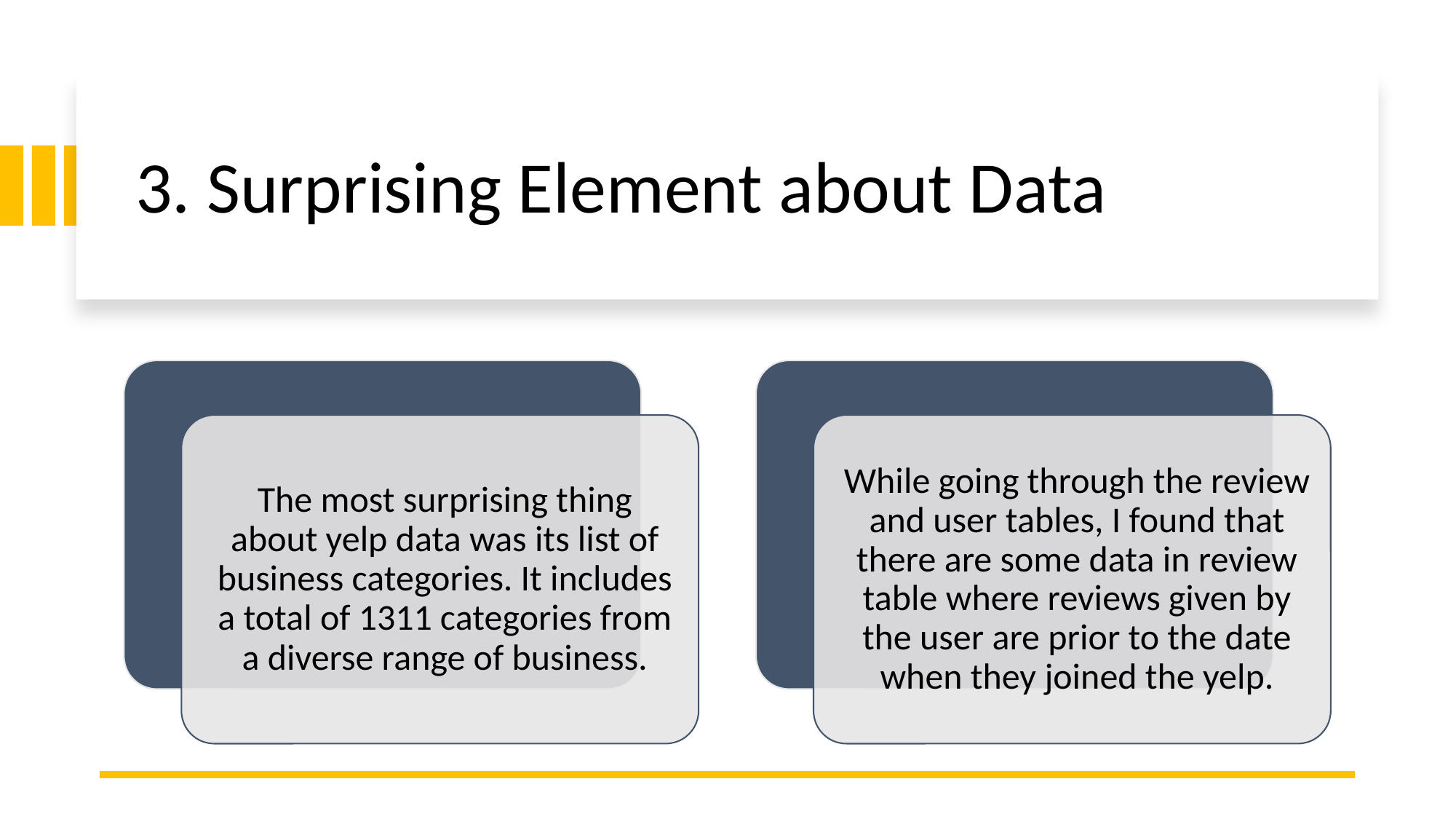

# 3. Surprising Element about Data

The most surprising thing about yelp data was its list of business categories. It includes a total of 1311 categories from a diverse range of business.
While going through the review and user tables, I found that there are some data in review table where reviews given by the user are prior to the date when they joined the yelp.